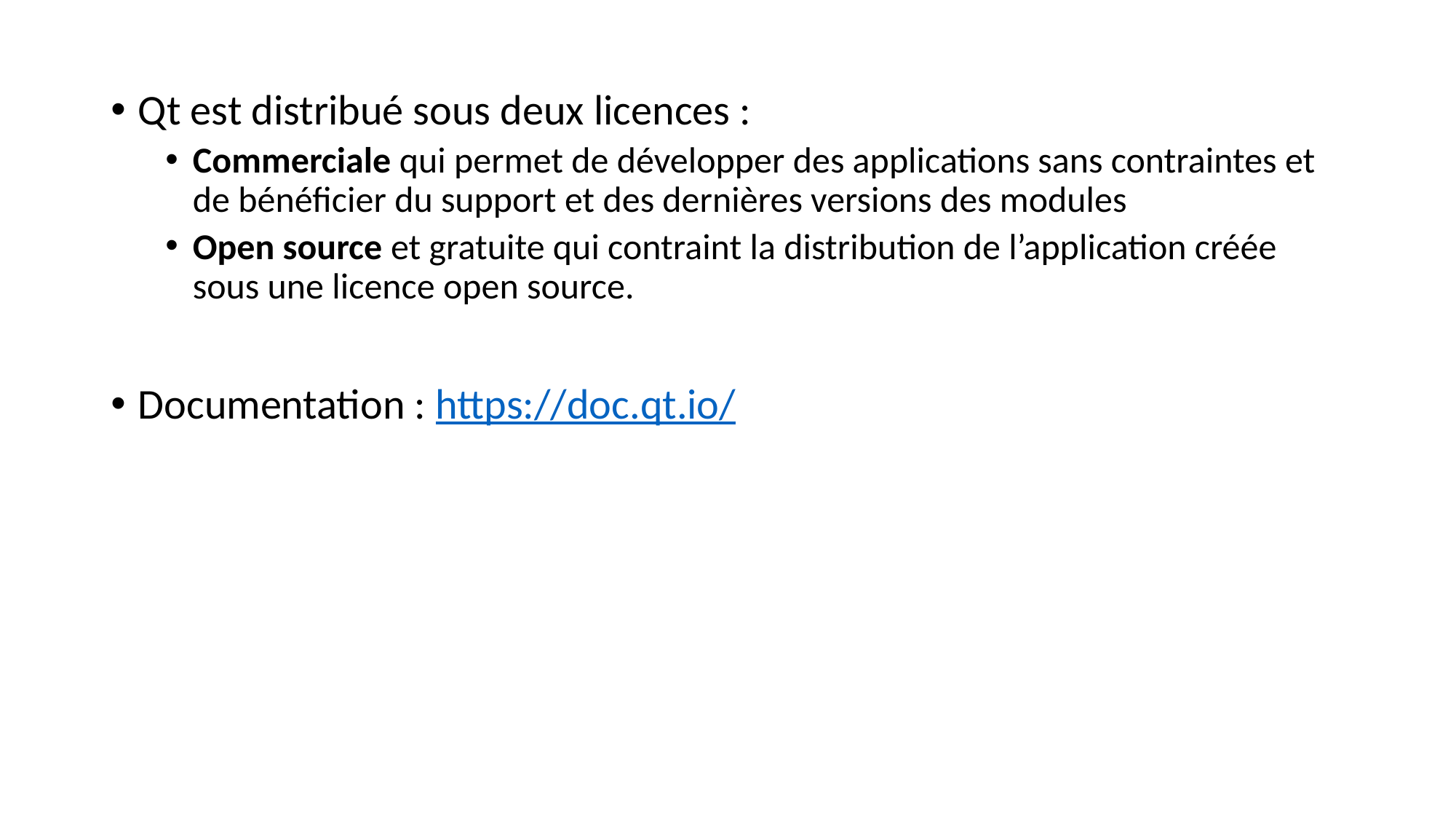

Qt est distribué sous deux licences :
Commerciale qui permet de développer des applications sans contraintes et de bénéficier du support et des dernières versions des modules
Open source et gratuite qui contraint la distribution de l’application créée sous une licence open source.

Documentation : https://doc.qt.io/